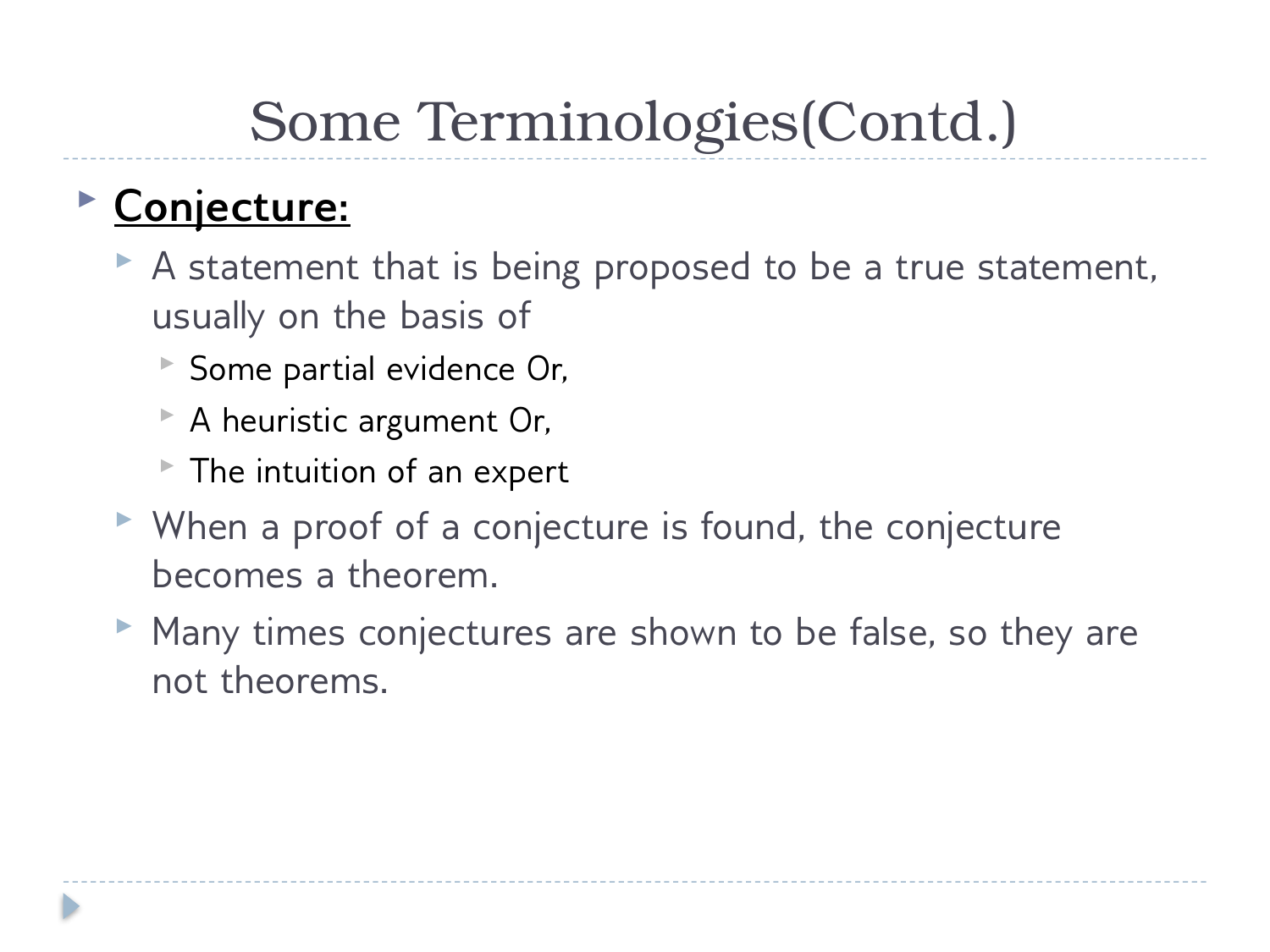

# Some Terminologies(Contd.)
Conjecture:
A statement that is being proposed to be a true statement, usually on the basis of
Some partial evidence Or,
A heuristic argument Or,
The intuition of an expert
When a proof of a conjecture is found, the conjecture becomes a theorem.
Many times conjectures are shown to be false, so they are not theorems.